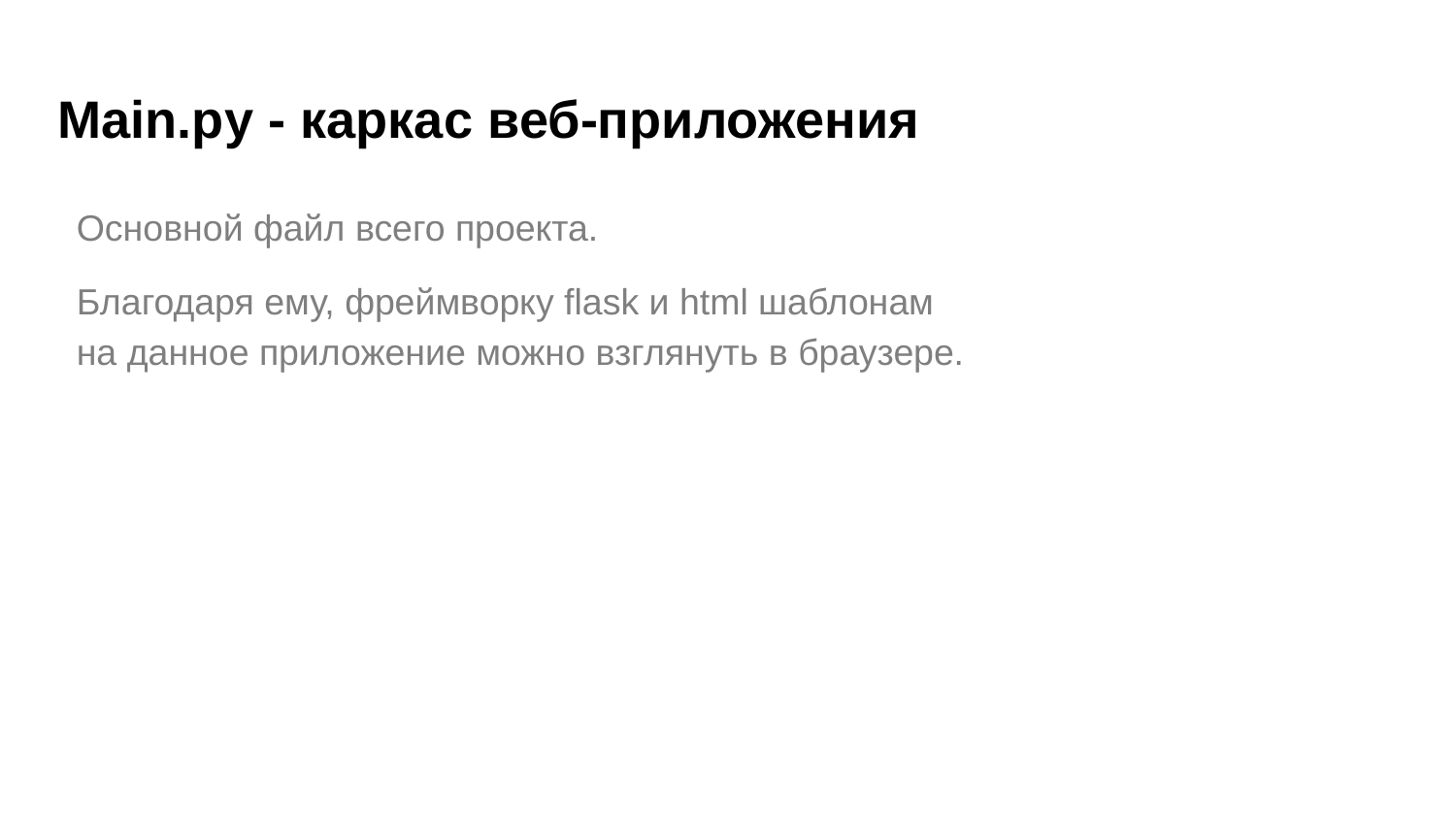

# Main.py - каркас веб-приложения
Основной файл всего проекта.
Благодаря ему, фреймворку flask и html шаблонам на данное приложение можно взглянуть в браузере.